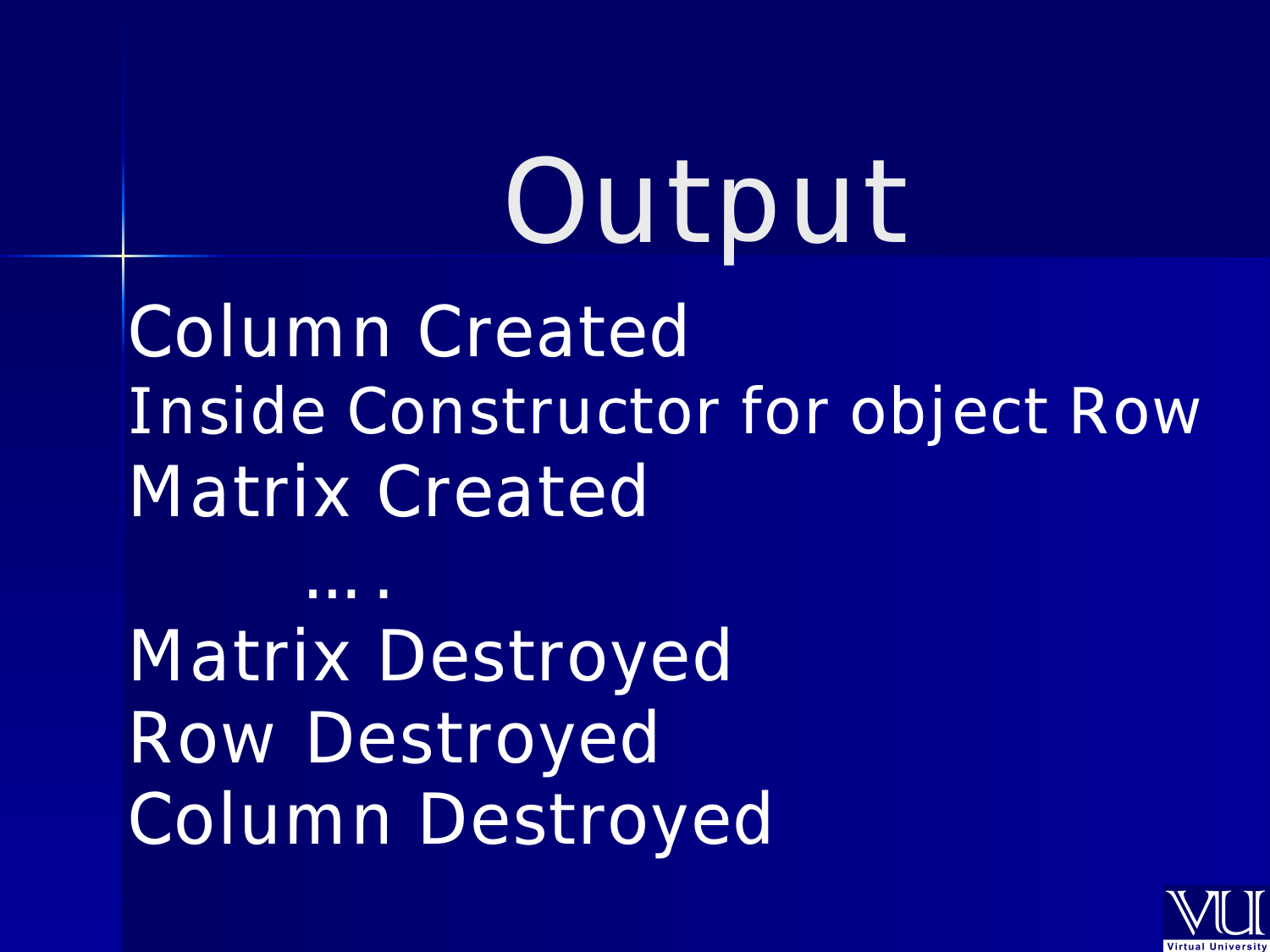

# Output
Column Created
Inside Constructor for object Row
Matrix Created
		….
Matrix Destroyed
Row Destroyed
Column Destroyed